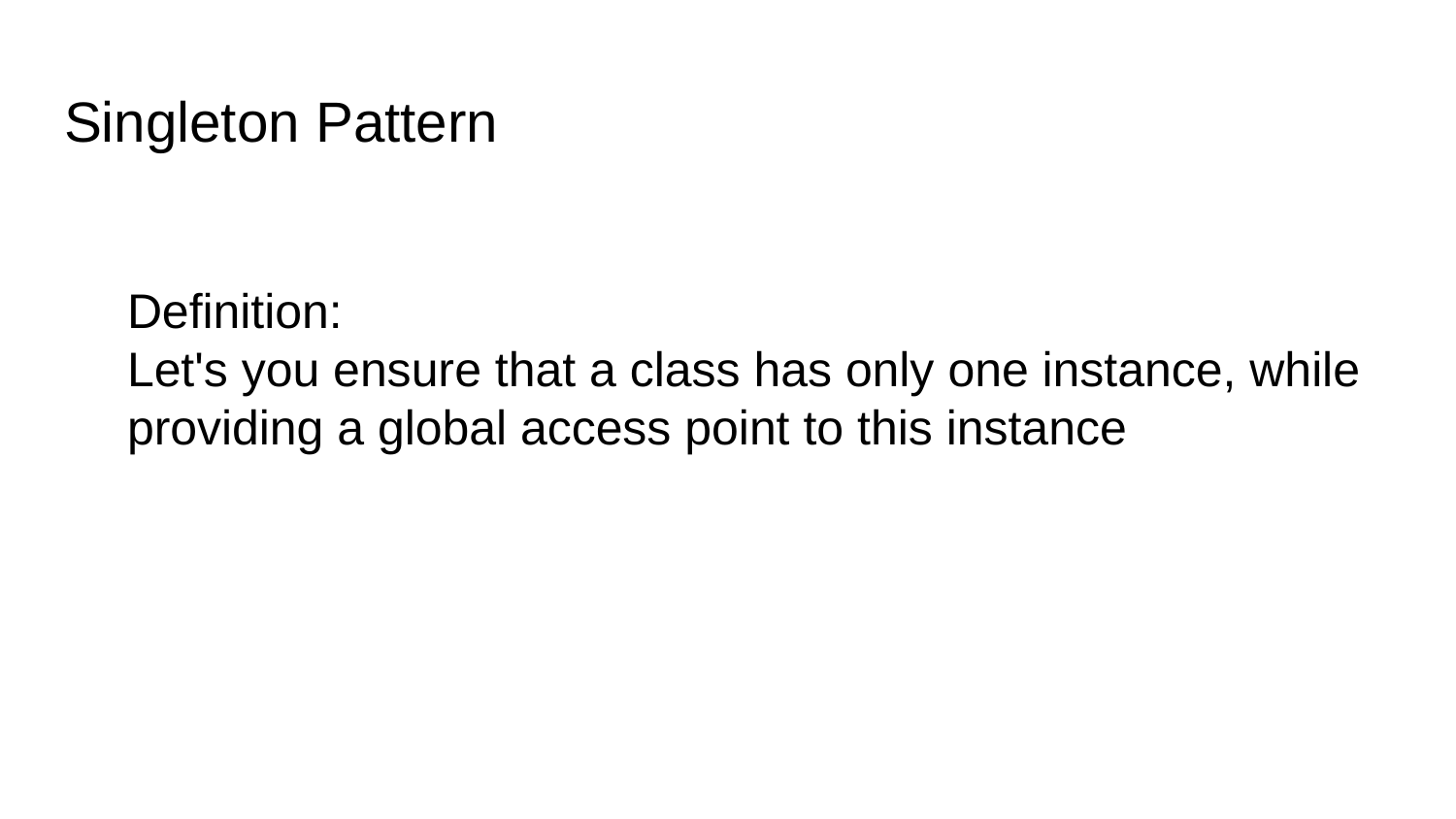

# Singleton Pattern
Definition:
Let's you ensure that a class has only one instance, while providing a global access point to this instance